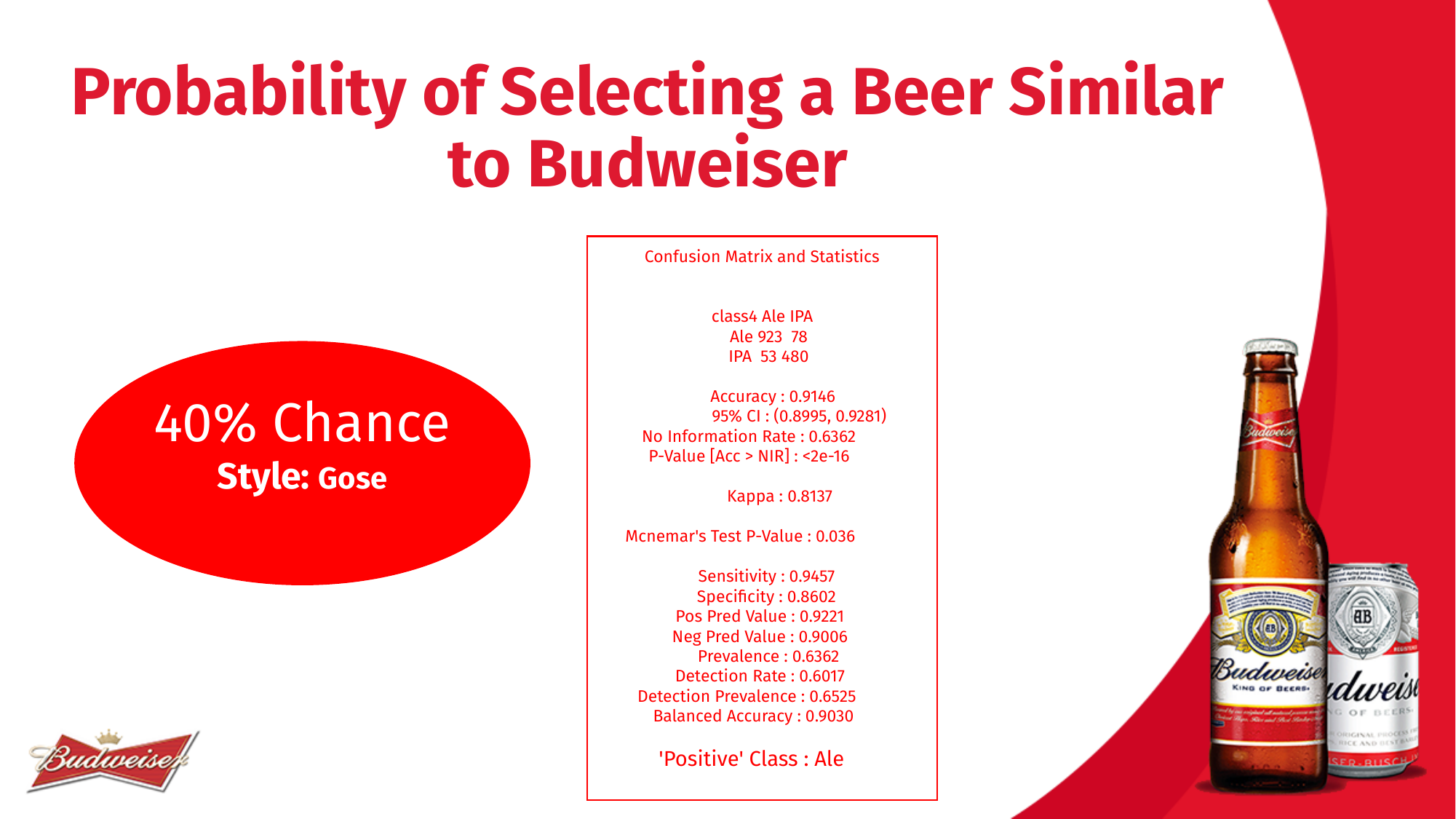

# Probability of Selecting a Beer Similar to Budweiser
Confusion Matrix and Statistics

class4 Ale IPA
   Ale 923  78
   IPA  53 480

               Accuracy : 0.9146
                 95% CI : (0.8995, 0.9281)
    No Information Rate : 0.6362
    P-Value [Acc > NIR] : <2e-16

                  Kappa : 0.8137

 Mcnemar's Test P-Value : 0.036

            Sensitivity : 0.9457
            Specificity : 0.8602
         Pos Pred Value : 0.9221
         Neg Pred Value : 0.9006
             Prevalence : 0.6362
         Detection Rate : 0.6017
   Detection Prevalence : 0.6525
      Balanced Accuracy : 0.9030

       'Positive' Class : Ale

40% Chance
Style: Gose